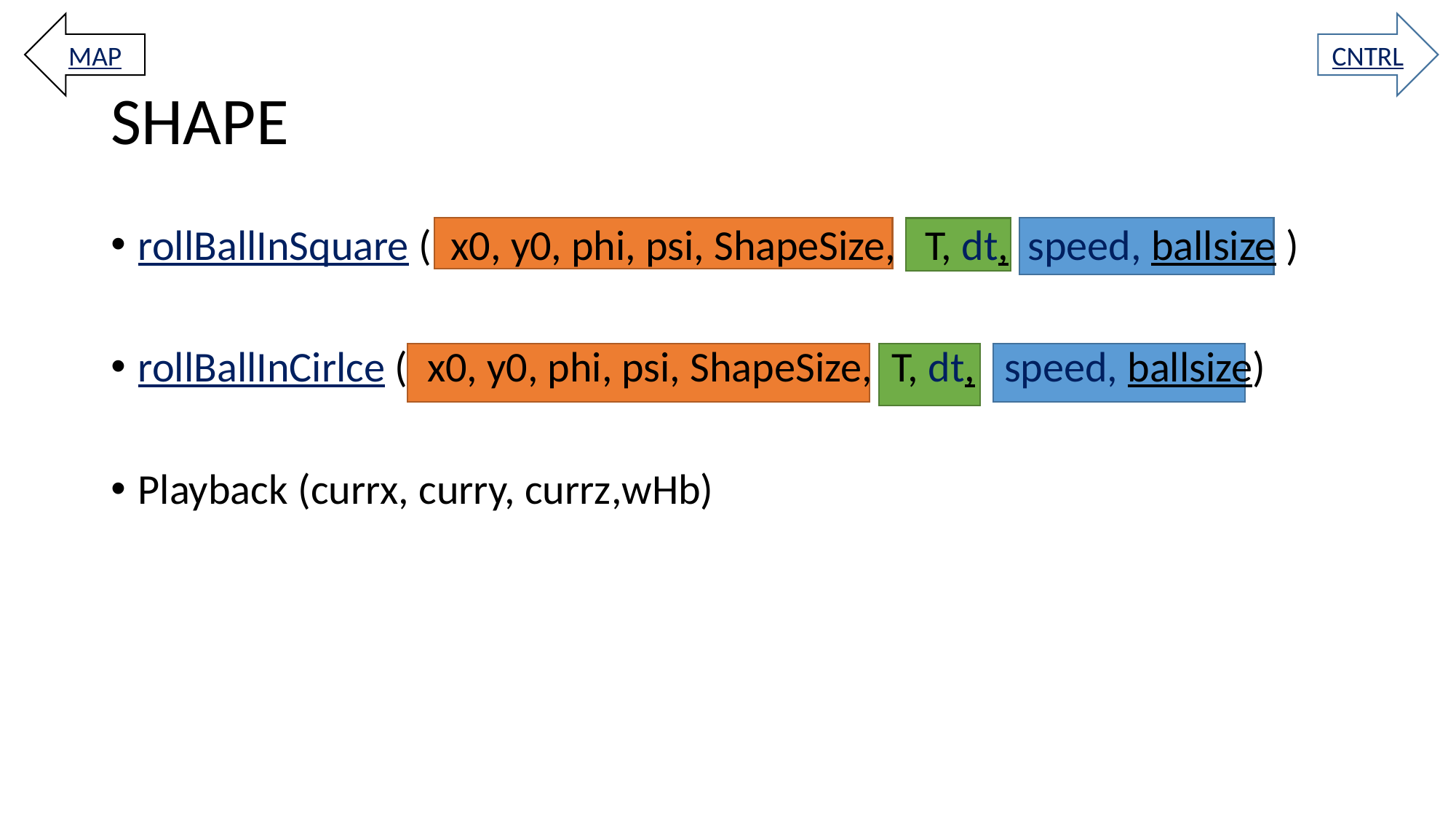

MAP
CNTRL
# SHAPE
rollBallInSquare (  x0, y0, phi, psi, ShapeSize,   T, dt,  speed, ballsize )

rollBallInCirlce (  x0, y0, phi, psi, ShapeSize,  T, dt,   speed, ballsize)

Playback (currx, curry, currz,wHb)